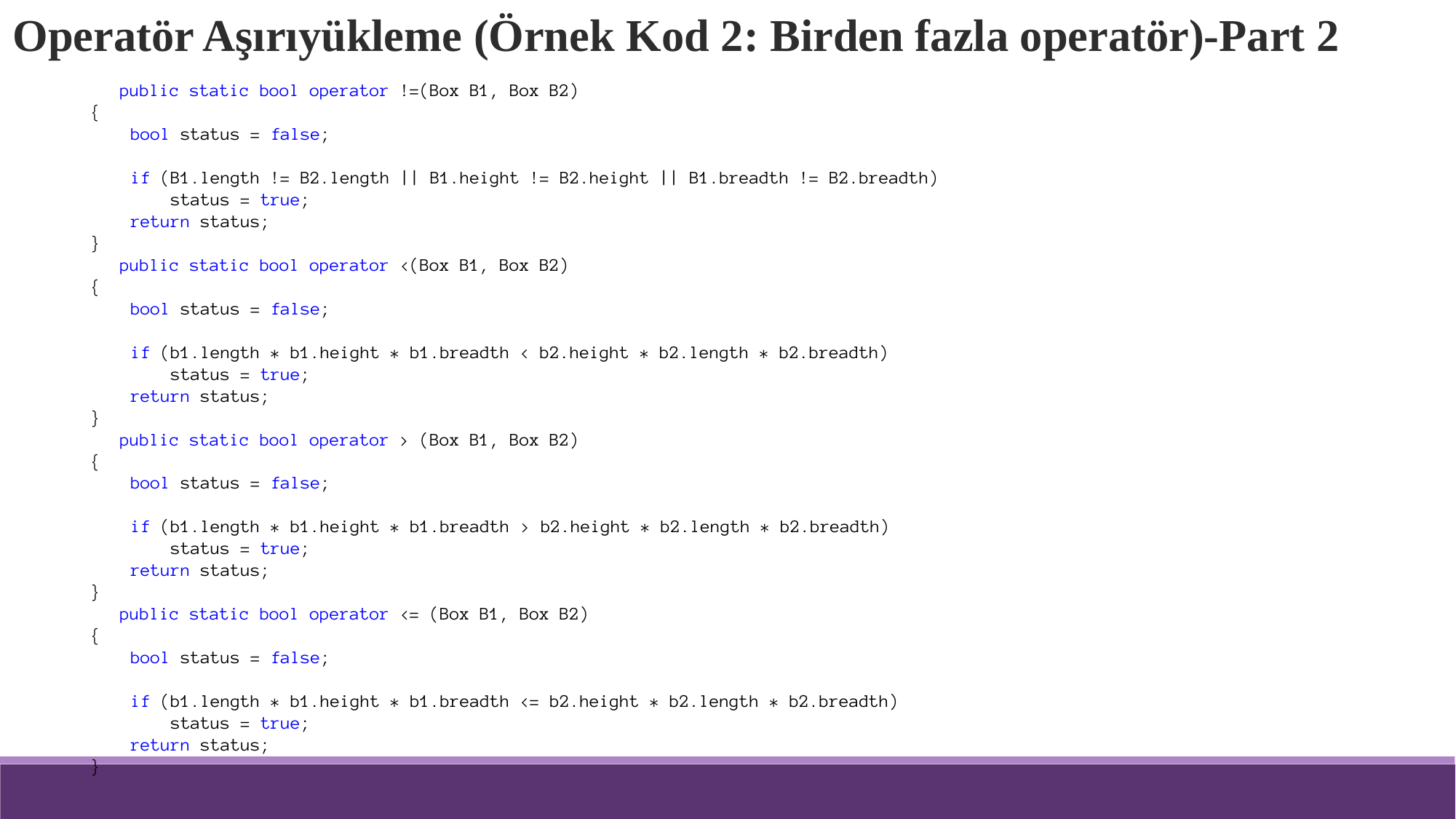

Operatör Aşırıyükleme (Örnek Kod 2: Birden fazla operatör)-Part 2
 	public static bool operator !=(Box B1, Box B2)
        {
            bool status = false;

            if (B1.length != B2.length || B1.height != B2.height || B1.breadth != B2.breadth)
                status = true;
            return status;
        }
	public static bool operator <(Box B1, Box B2)
        {
            bool status = false;

            if (b1.length * b1.height * b1.breadth < b2.height * b2.length * b2.breadth)
                status = true;
            return status;
        }
	public static bool operator > (Box B1, Box B2)
        {
            bool status = false;

            if (b1.length * b1.height * b1.breadth > b2.height * b2.length * b2.breadth)
                status = true;
            return status;
        }
	public static bool operator <= (Box B1, Box B2)
        {
            bool status = false;

            if (b1.length * b1.height * b1.breadth <= b2.height * b2.length * b2.breadth)
                status = true;
            return status;
        }